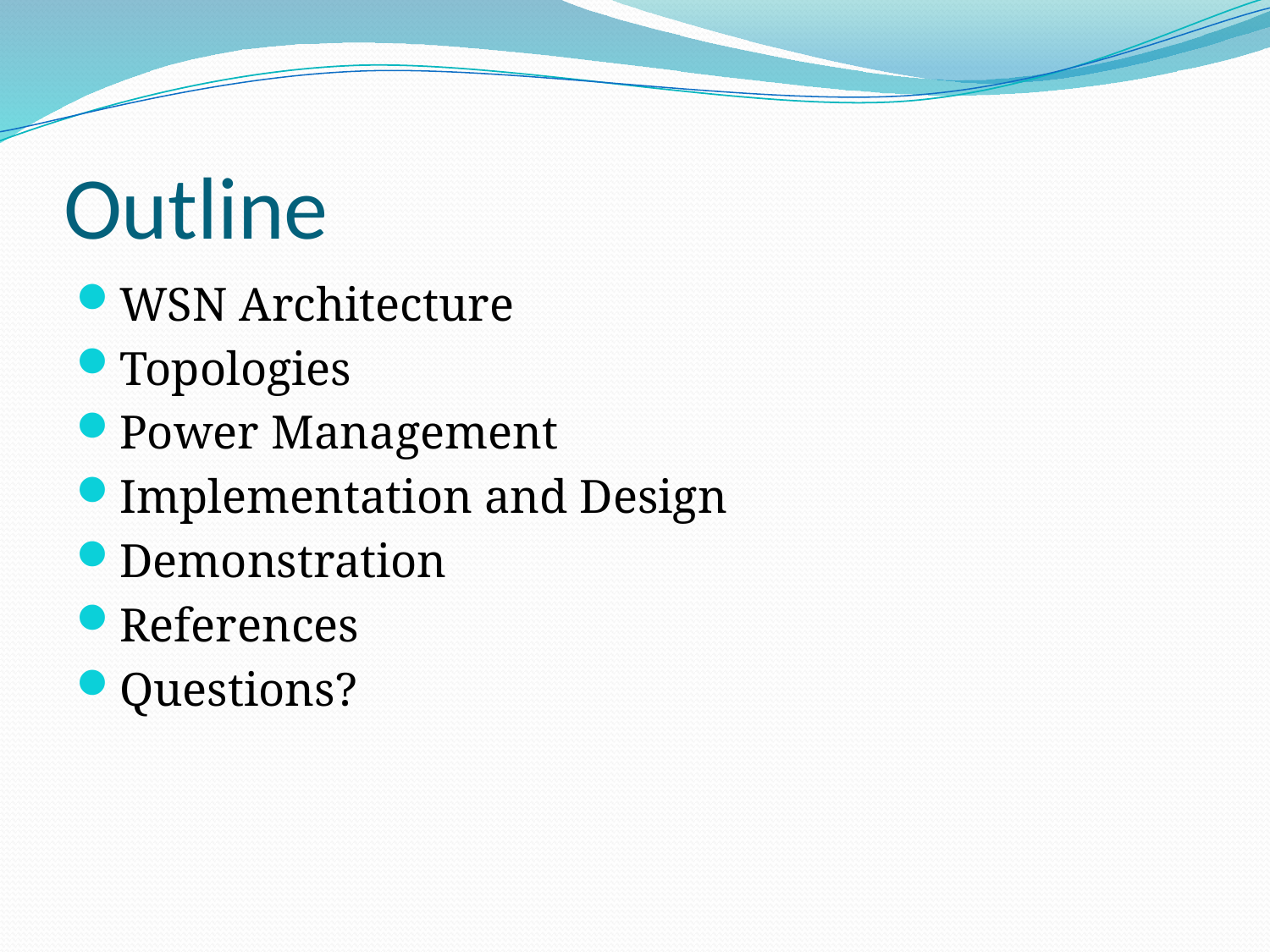

# Outline
WSN Architecture
Topologies
Power Management
Implementation and Design
Demonstration
References
Questions?